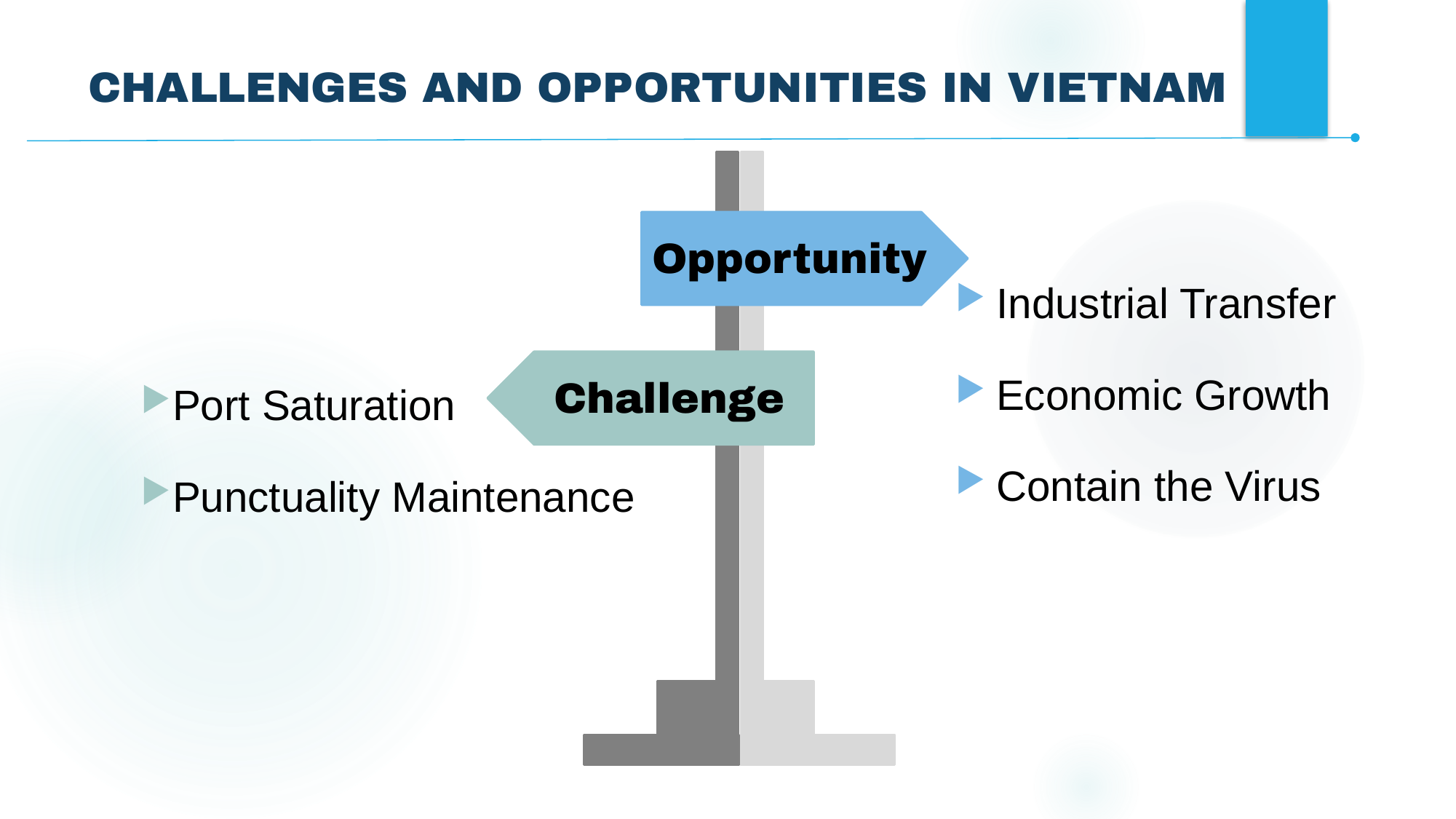

# CHALLENGES AND OPPORTUNITIES IN VIETNAM

Opportunity

Challenge

Industrial Transfer
Economic Growth
Contain the Virus
Port Saturation
Punctuality Maintenance